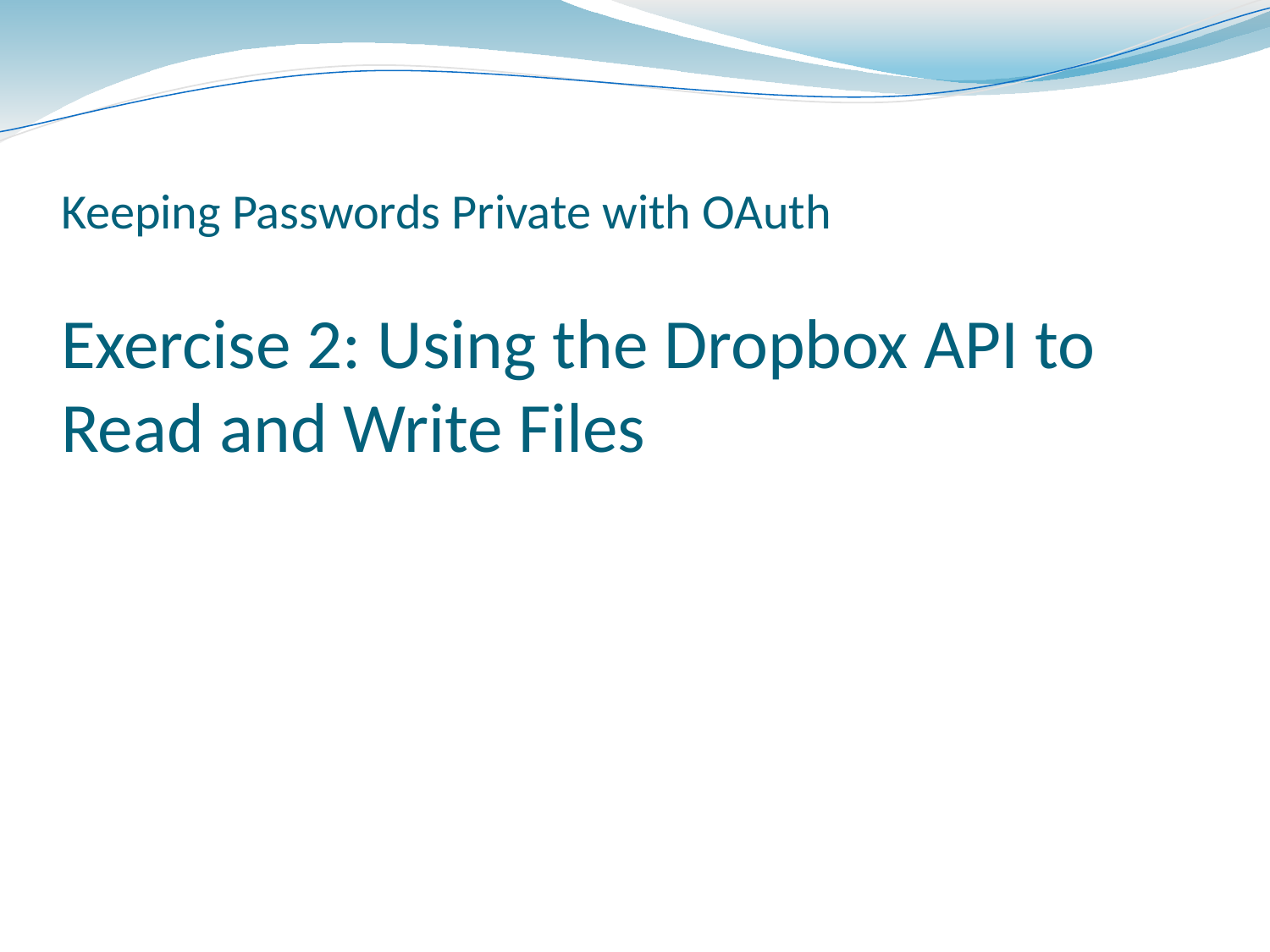

Keeping Passwords Private with OAuth

Exercise 2: Using the Dropbox API to Read and Write Files